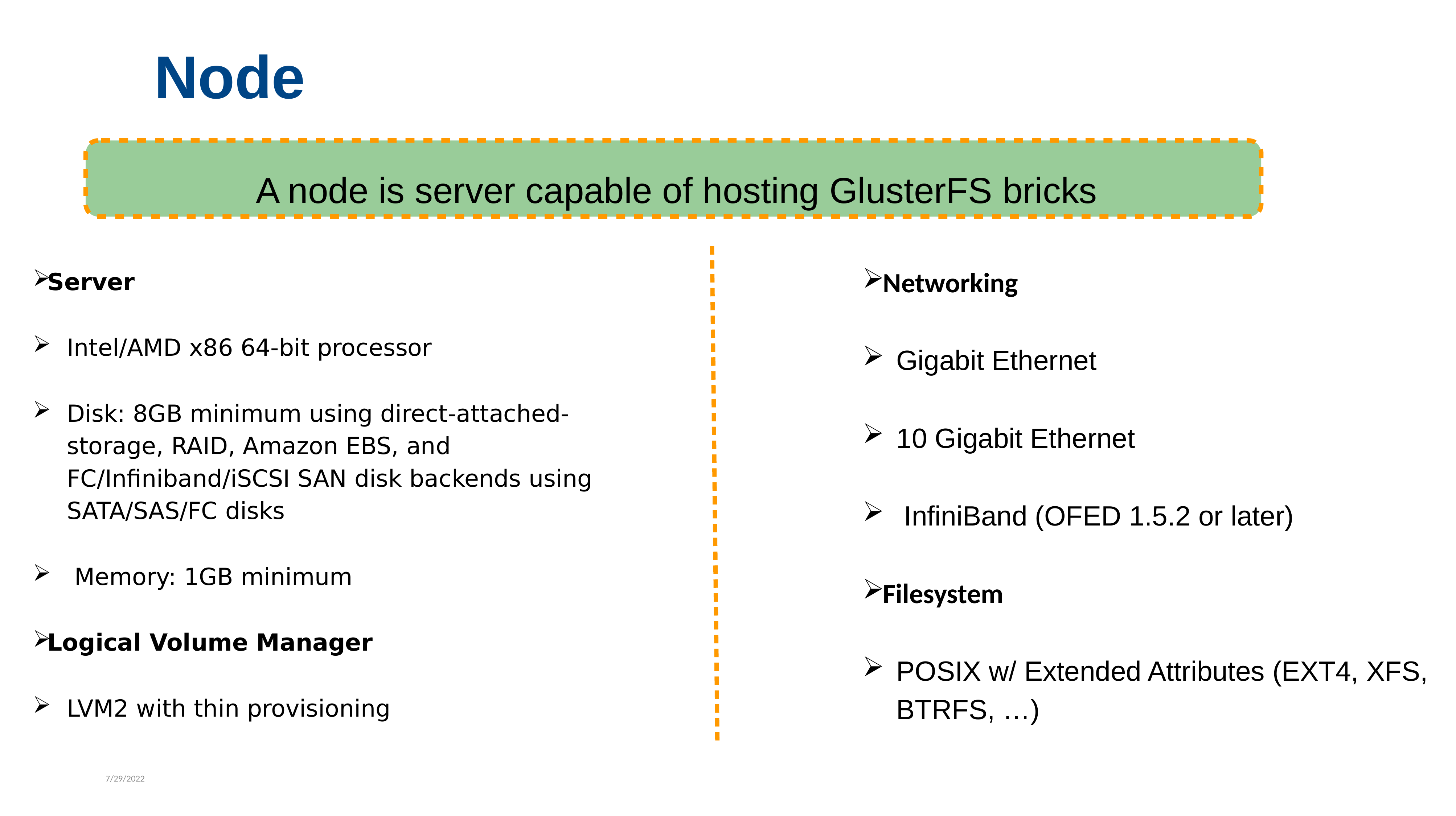

Node

A node is server capable of hosting GlusterFS bricks

Networking
Gigabit Ethernet
10 Gigabit Ethernet
 InfiniBand (OFED 1.5.2 or later)
Filesystem
POSIX w/ Extended Attributes (EXT4, XFS, BTRFS, …)
Server
Intel/AMD x86 64-bit processor
Disk: 8GB minimum using direct-attached-storage, RAID, Amazon EBS, and FC/Infiniband/iSCSI SAN disk backends using SATA/SAS/FC disks
 Memory: 1GB minimum
Logical Volume Manager
LVM2 with thin provisioning
7/29/2022